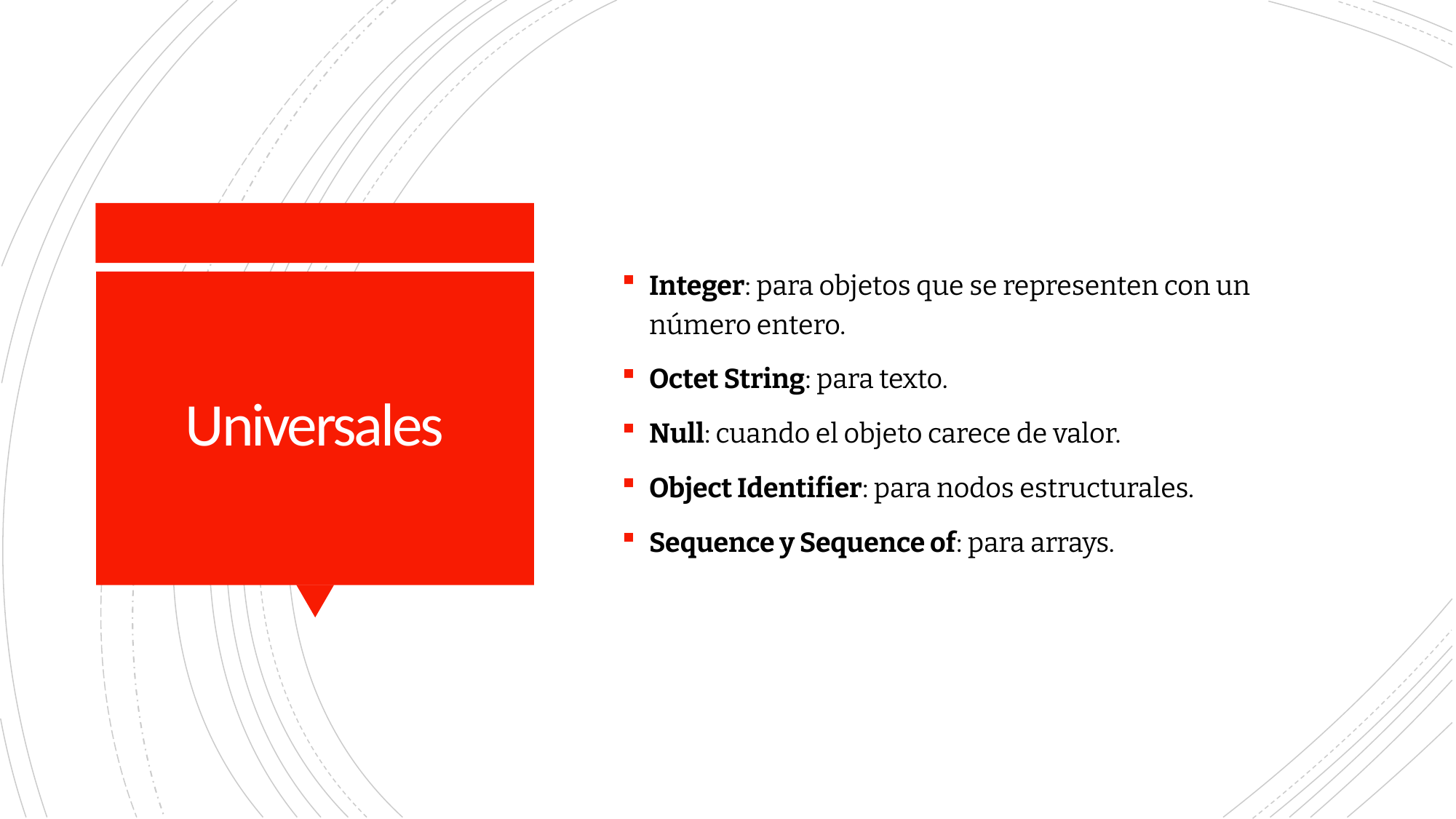

Integer: para objetos que se representen con un número entero.
Octet String: para texto.
Null: cuando el objeto carece de valor.
Object Identifier: para nodos estructurales.
Sequence y Sequence of: para arrays.
# Universales